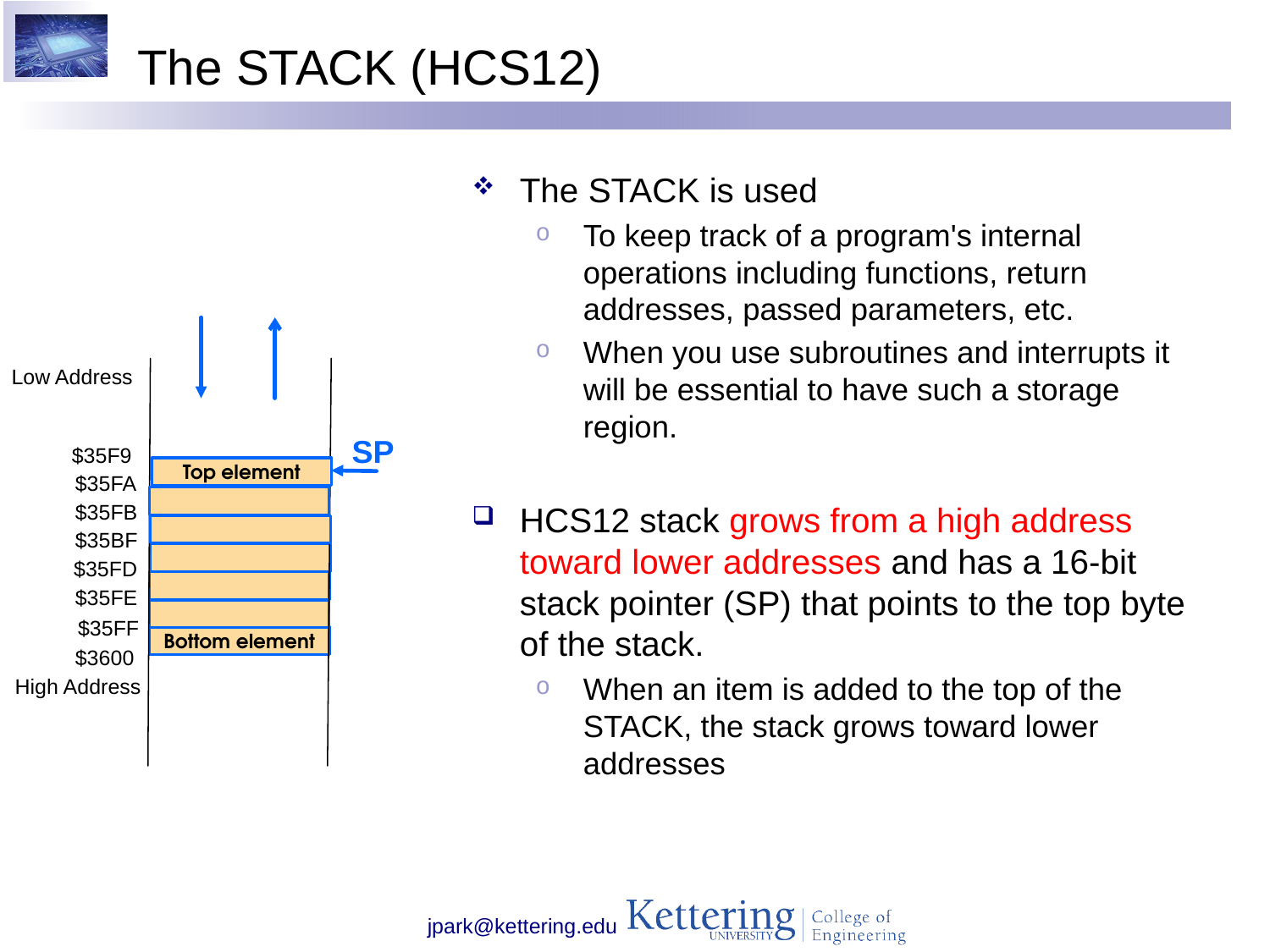

# The STACK (HCS12)
The STACK is used
To keep track of a program's internal operations including functions, return addresses, passed parameters, etc.
When you use subroutines and interrupts it will be essential to have such a storage region.

HCS12 stack grows from a high address toward lower addresses and has a 16-bit stack pointer (SP) that points to the top byte of the stack.
When an item is added to the top of the STACK, the stack grows toward lower addresses

Low Address
SP
$35F9
Top element
$35FA

$35FB

$35BF

$35FD

$35FE

$35FF
Bottom element
$3600
High Address